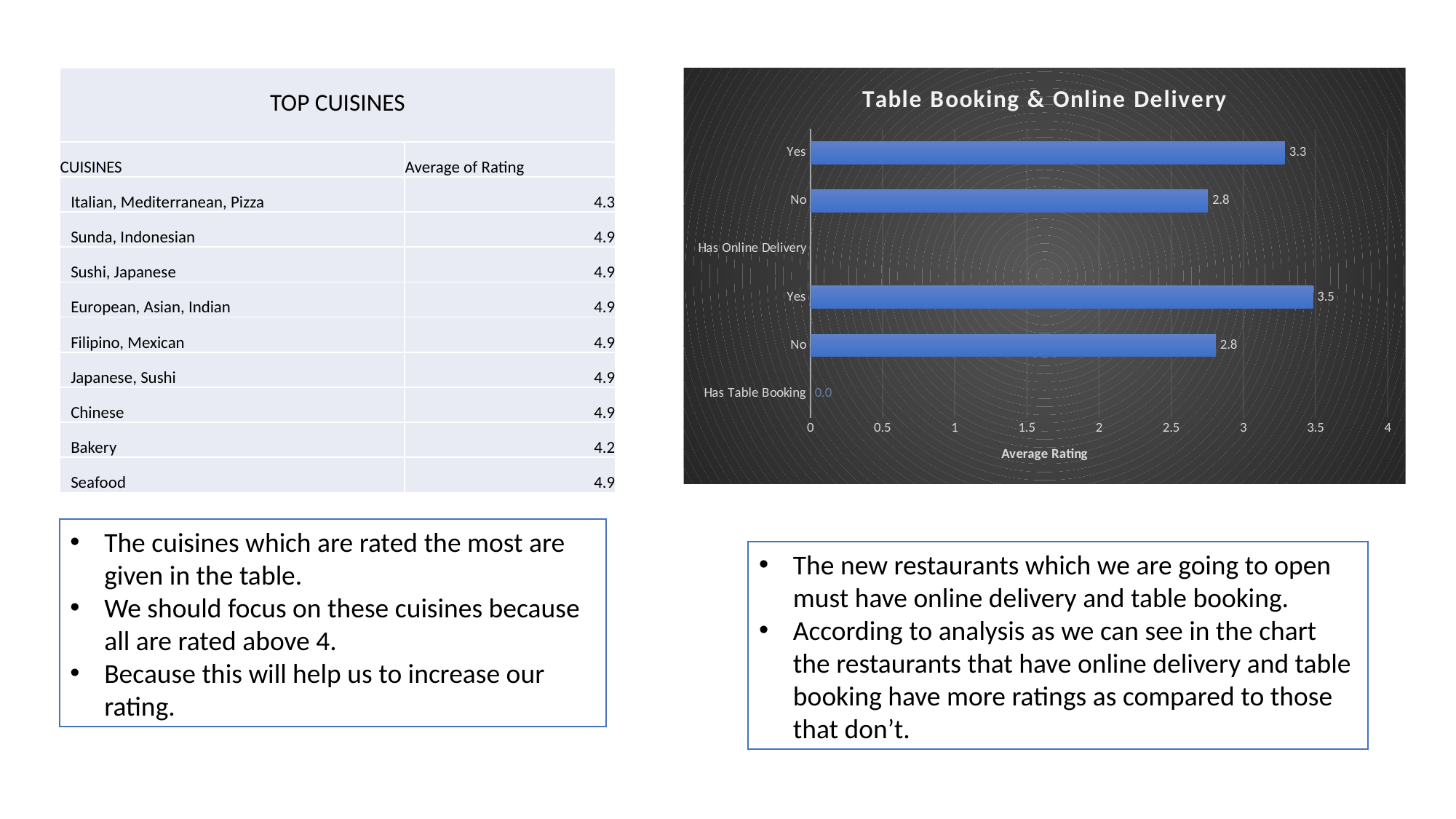

| TOP CUISINES |  |
| --- | --- |
| CUISINES | Average of Rating |
| Italian, Mediterranean, Pizza | 4.3 |
| Sunda, Indonesian | 4.9 |
| Sushi, Japanese | 4.9 |
| European, Asian, Indian | 4.9 |
| Filipino, Mexican | 4.9 |
| Japanese, Sushi | 4.9 |
| Chinese | 4.9 |
| Bakery | 4.2 |
| Seafood | 4.9 |

### Chart: Table Booking & Online Delivery

| Category |  |
|---|---|
| Has Table Booking | 0.0 |
| No | 2.8096866436315997 |
| Yes | 3.4825561312607936 |
| Has Online Delivery | None |
| No | 2.7543098591549313 |
| Yes | 3.2880048959608312 |
The cuisines which are rated the most are given in the table.
We should focus on these cuisines because all are rated above 4.
Because this will help us to increase our rating.
The new restaurants which we are going to open must have online delivery and table booking.
According to analysis as we can see in the chart the restaurants that have online delivery and table booking have more ratings as compared to those that don’t.